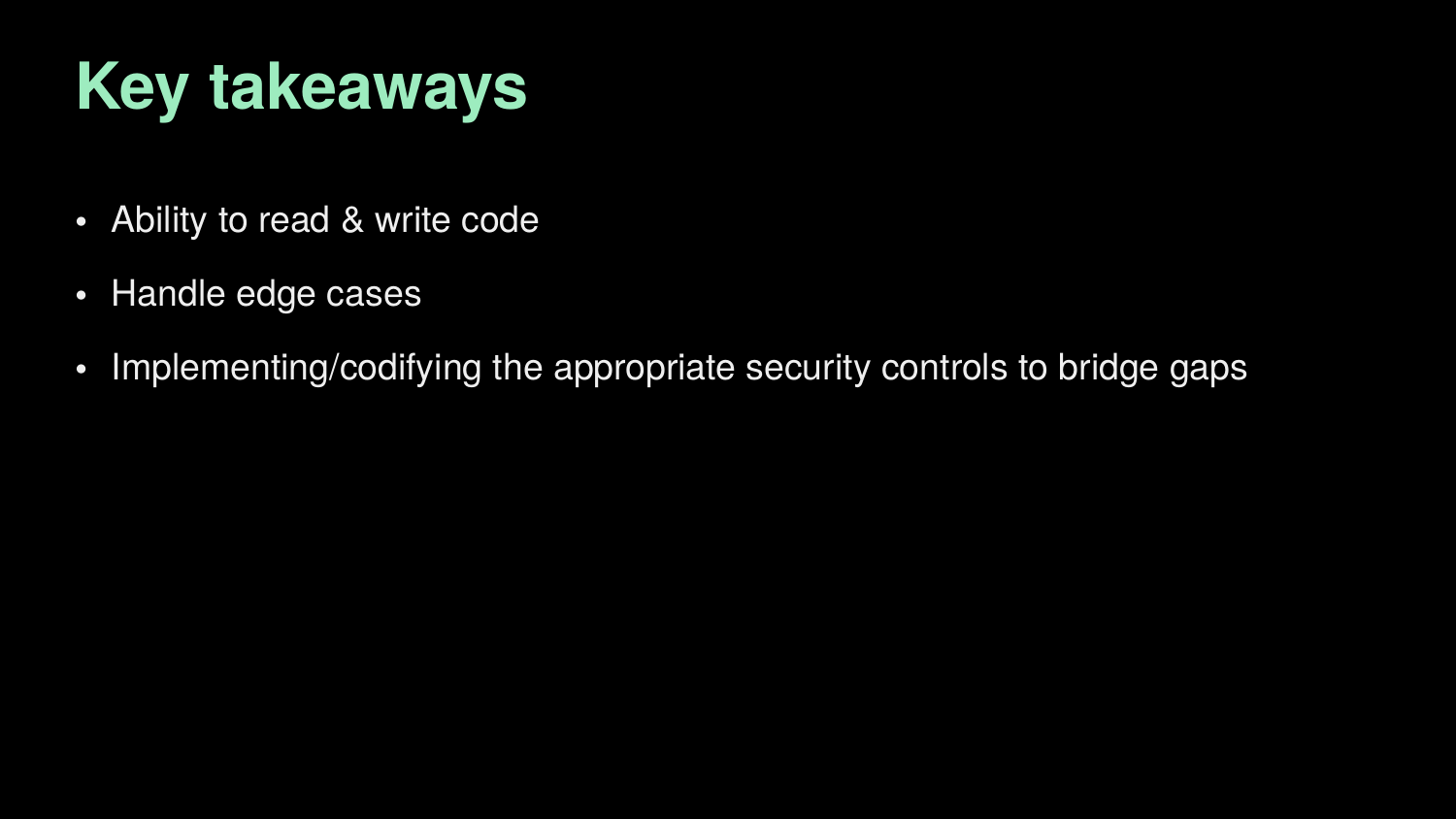

# Key takeaways

Ability to read & write code
Handle edge cases
Implementing/codifying the appropriate security controls to bridge gaps